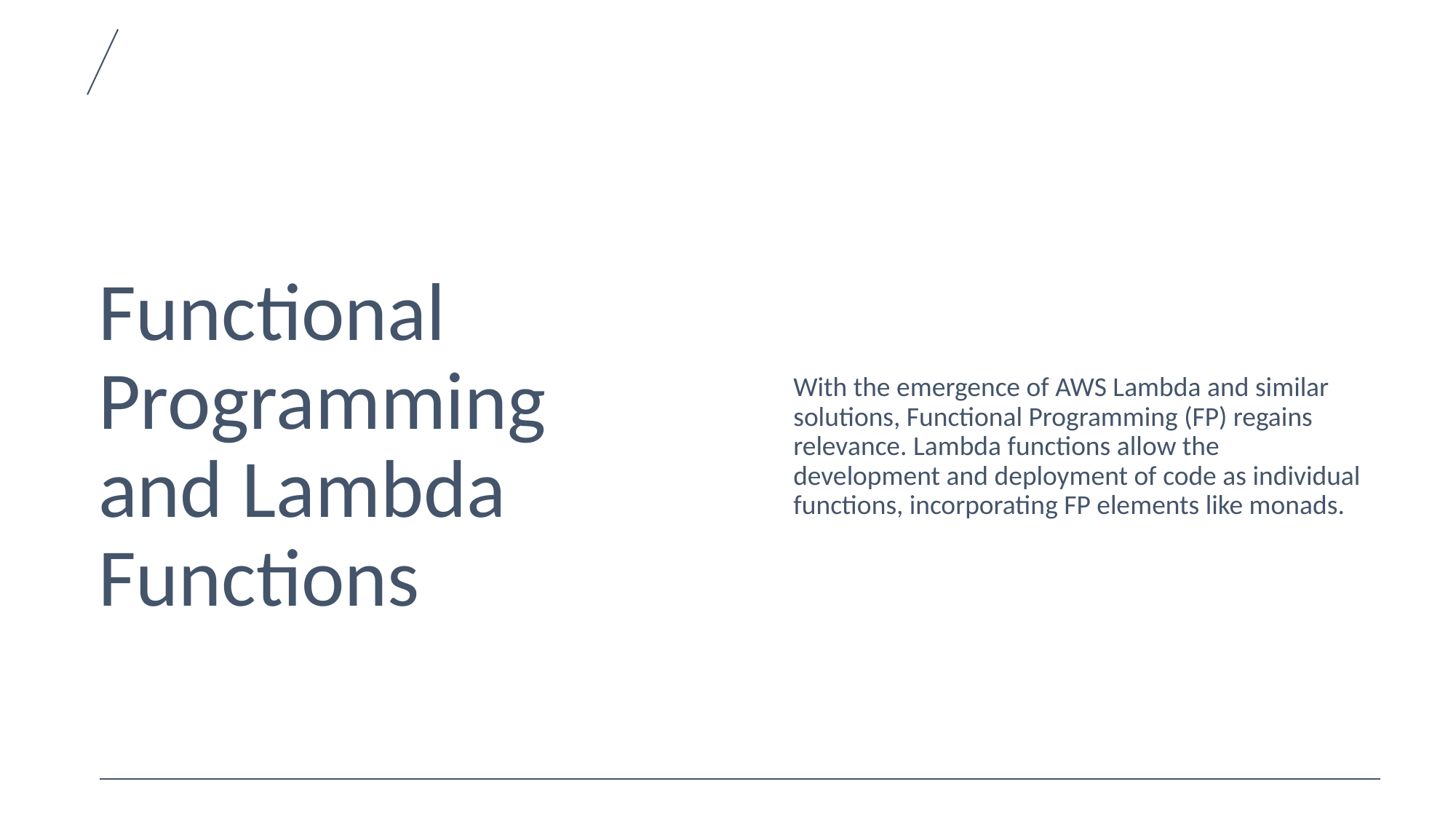

# Functional Programming and Lambda Functions
With the emergence of AWS Lambda and similar solutions, Functional Programming (FP) regains relevance. Lambda functions allow the development and deployment of code as individual functions, incorporating FP elements like monads.